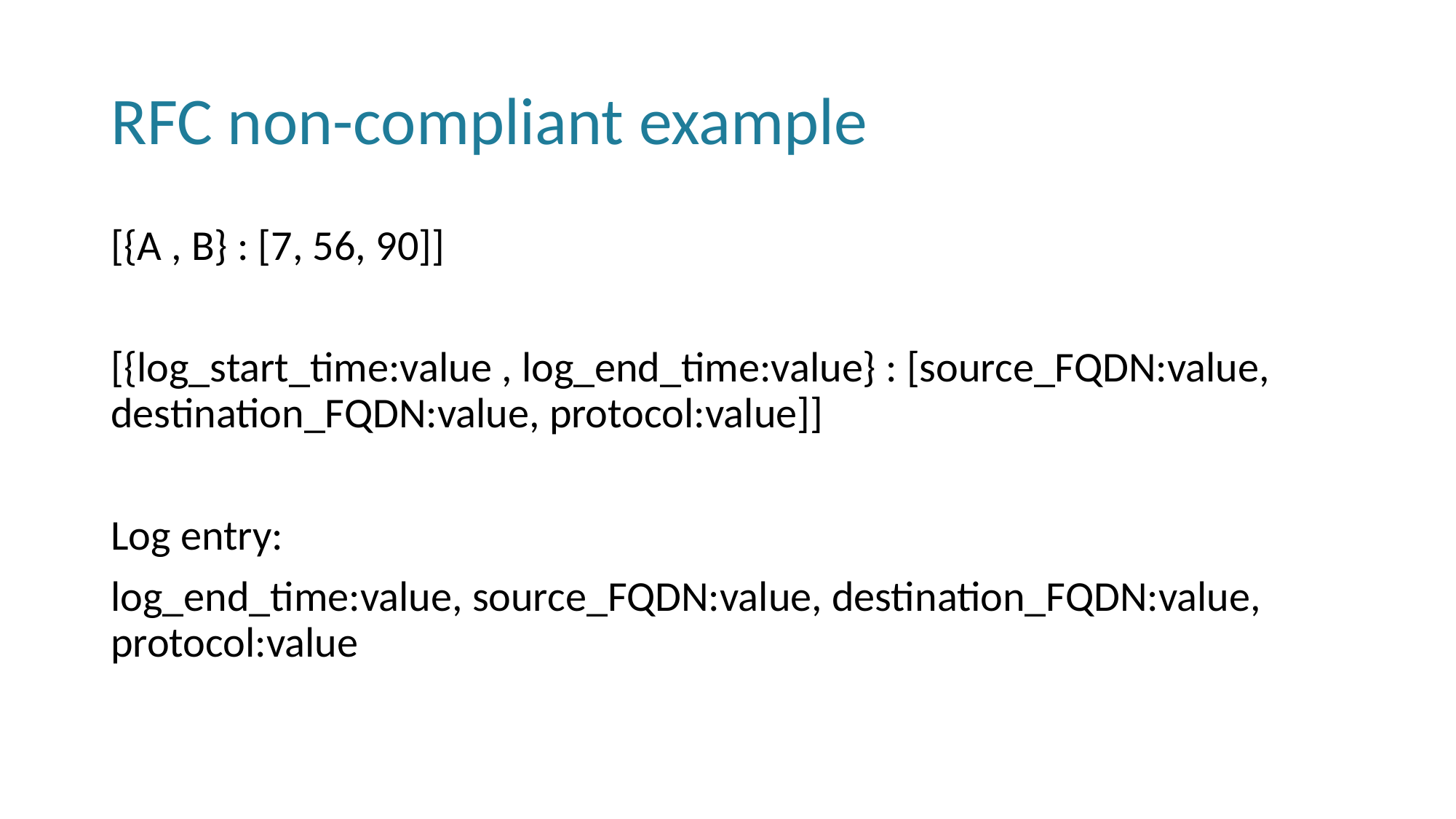

# RFC non-compliant example
[{A , B} : [7, 56, 90]]

[{log_start_time:value , log_end_time:value} : [source_FQDN:value, destination_FQDN:value, protocol:value]]

Log entry:
log_end_time:value, source_FQDN:value, destination_FQDN:value, protocol:value